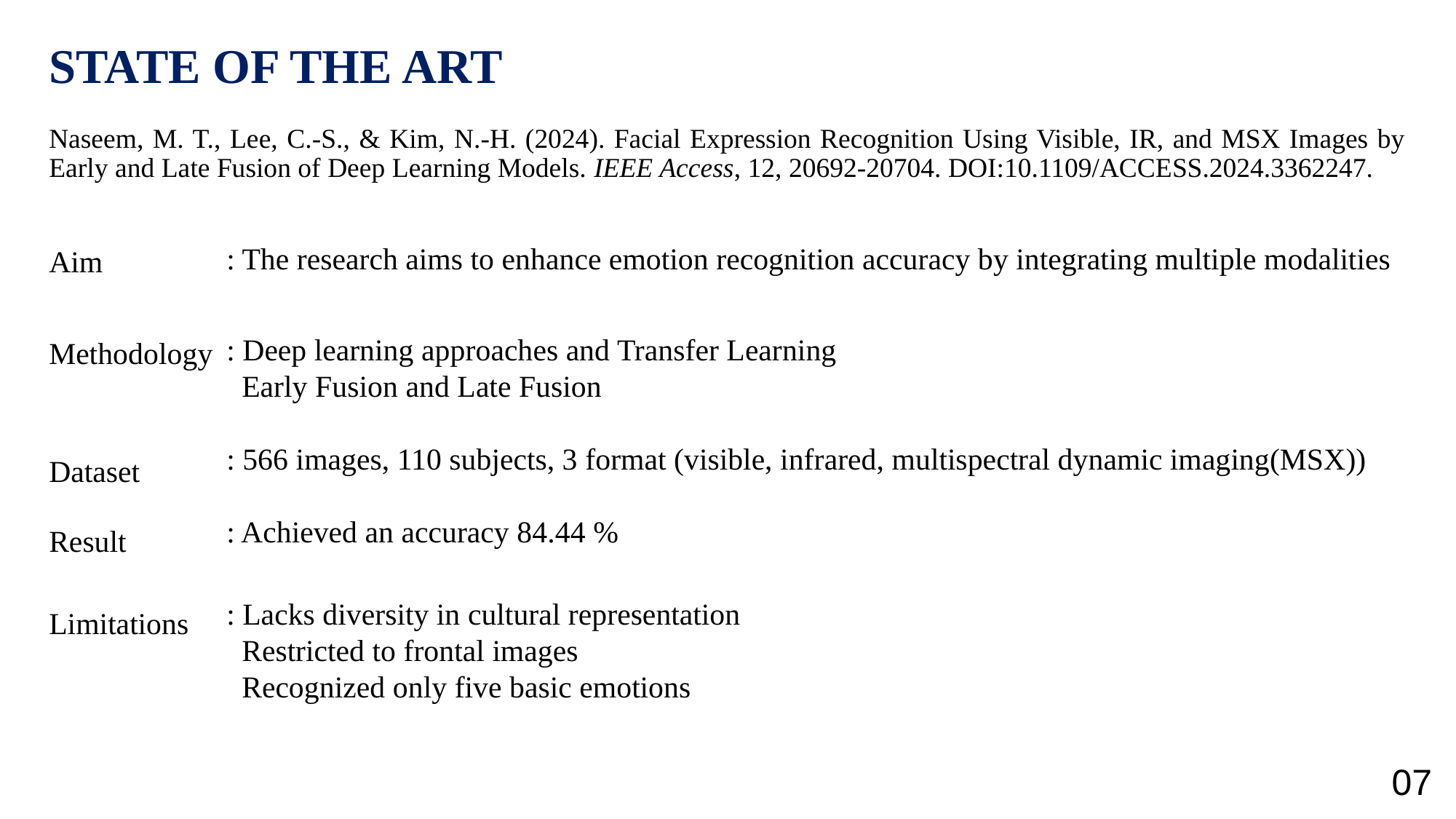

# STATE OF THE ART
Naseem, M. T., Lee, C.-S., & Kim, N.-H. (2024). Facial Expression Recognition Using Visible, IR, and MSX Images by Early and Late Fusion of Deep Learning Models. IEEE Access, 12, 20692-20704. DOI:10.1109/ACCESS.2024.3362247.

Aim
Methodology

Dataset
Result
Limitations

: The research aims to enhance emotion recognition accuracy by integrating multiple modalities

: Deep learning approaches and Transfer Learning
  Early Fusion and Late Fusion

: 566 images, 110 subjects, 3 format (visible, infrared, multispectral dynamic imaging(MSX))

: Achieved an accuracy 84.44 %

: Lacks diversity in cultural representation
  Restricted to frontal images
  Recognized only five basic emotions

07